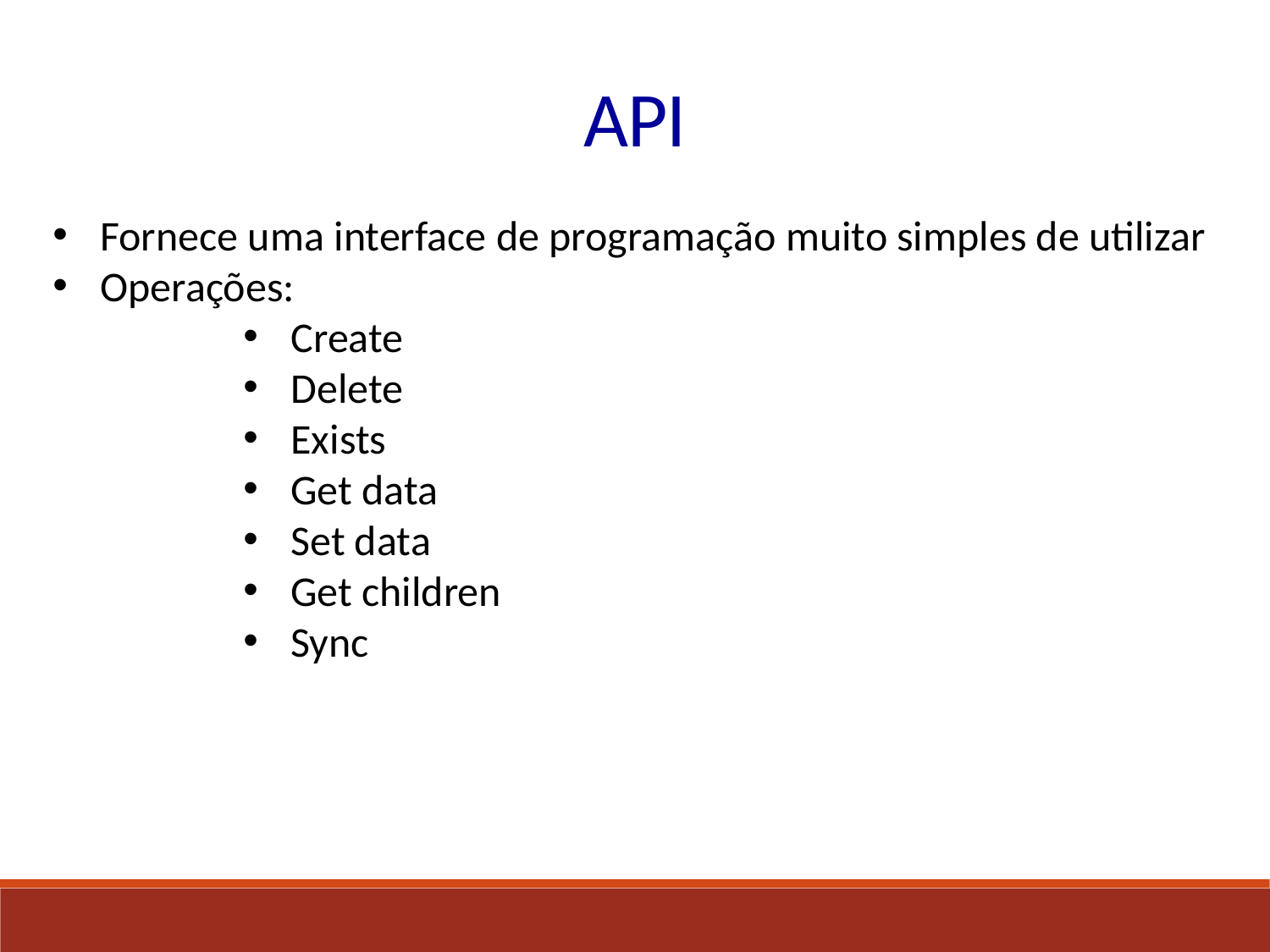

API
Fornece uma interface de programação muito simples de utilizar
Operações:
Create
Delete
Exists
Get data
Set data
Get children
Sync